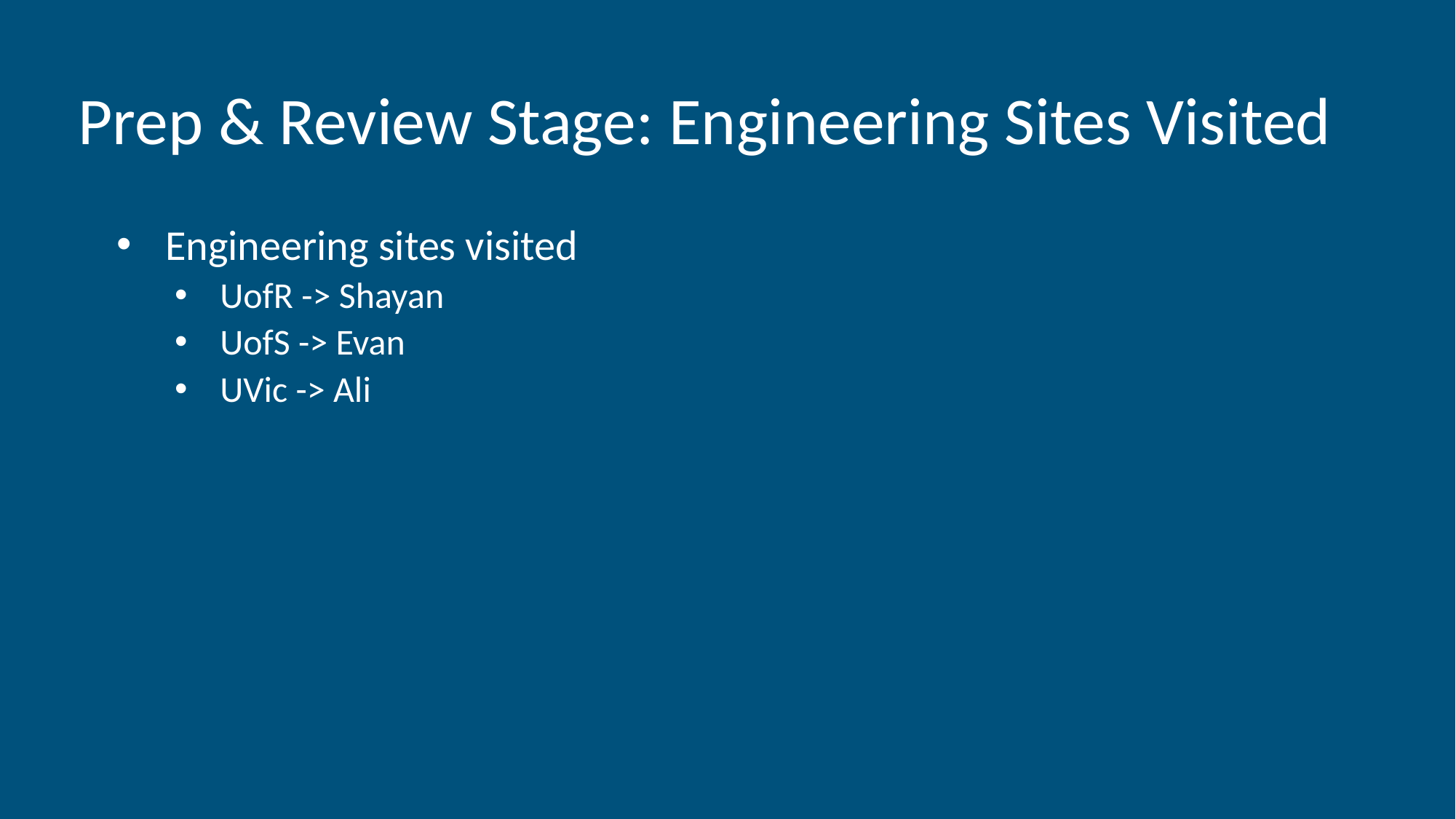

# Prep & Review Stage: Engineering Sites Visited
Engineering sites visited
UofR -> Shayan
UofS -> Evan
UVic -> Ali